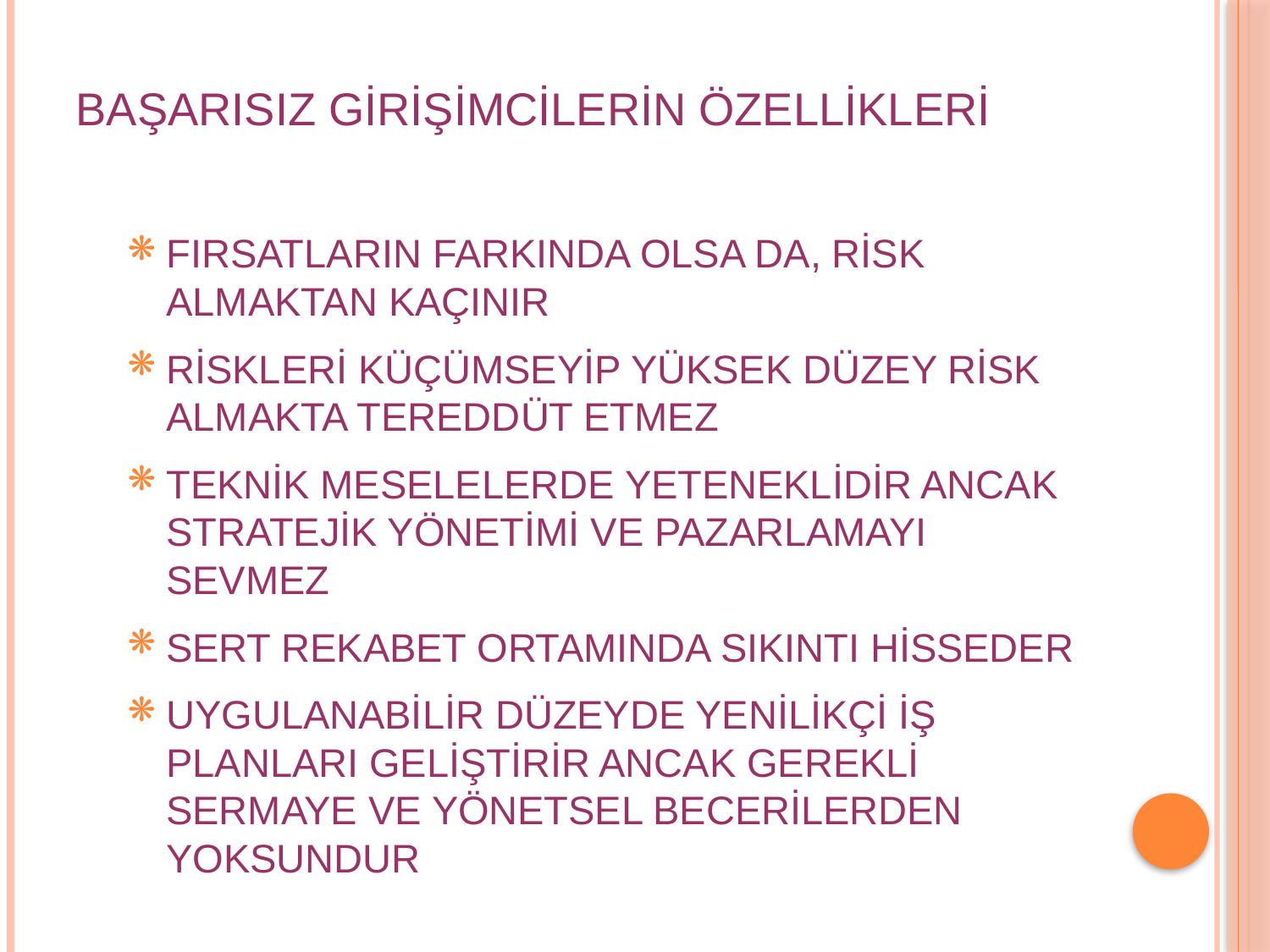

# BAŞARISIZ GİRİŞİMCİLERİN ÖZELLİKLERİ
FIRSATLARIN FARKINDA OLSA DA, RİSK ALMAKTAN KAÇINIR
RİSKLERİ KÜÇÜMSEYİP YÜKSEK DÜZEY RİSK ALMAKTA TEREDDÜT ETMEZ
TEKNİK MESELELERDE YETENEKLİDİR ANCAK STRATEJİK YÖNETİMİ VE PAZARLAMAYI SEVMEZ
SERT REKABET ORTAMINDA SIKINTI HİSSEDER
UYGULANABİLİR DÜZEYDE YENİLİKÇİ İŞ PLANLARI GELİŞTİRİR ANCAK GEREKLİ SERMAYE VE YÖNETSEL BECERİLERDEN YOKSUNDUR